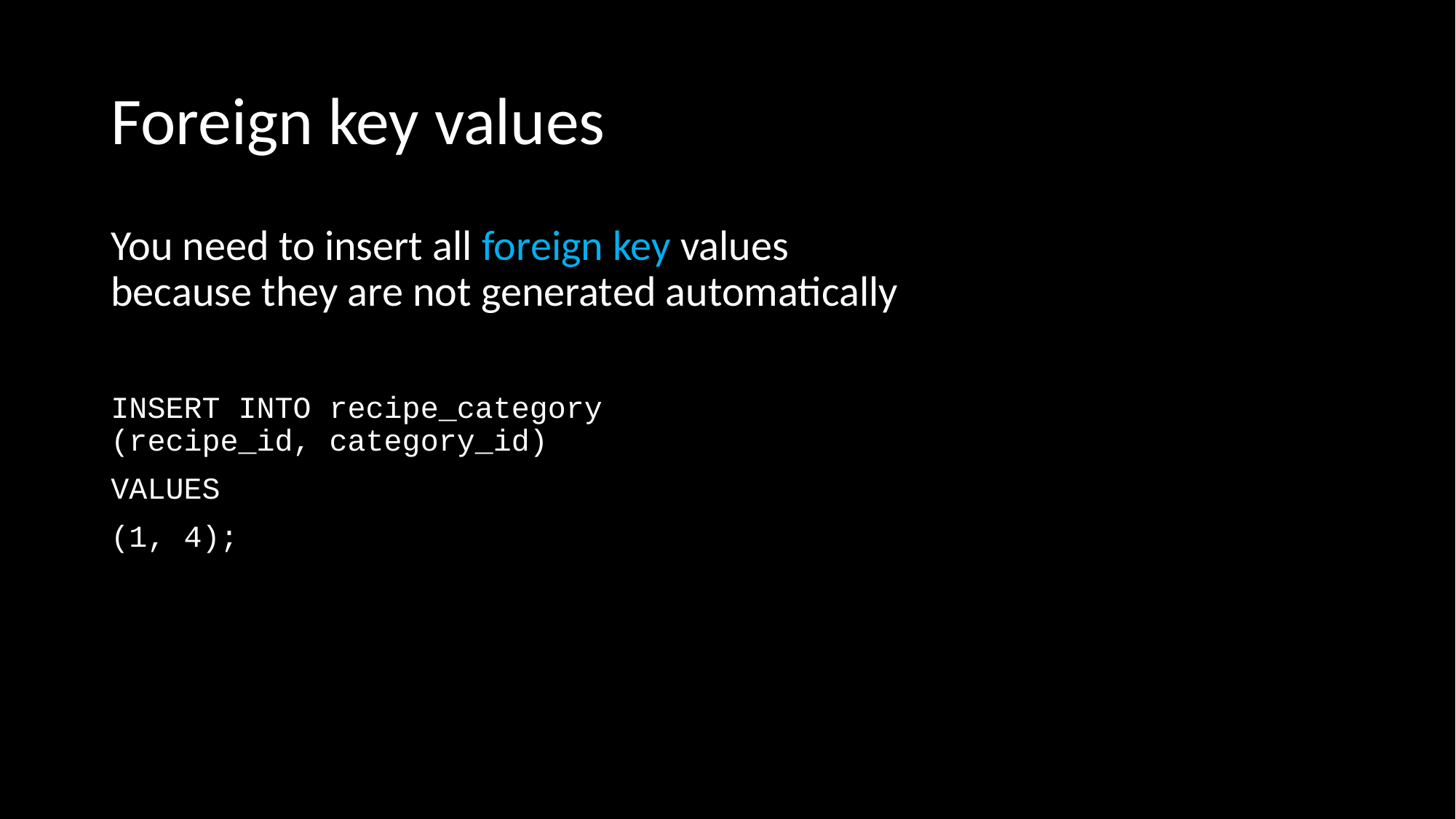

# Foreign key values
You need to insert all foreign key values because they are not generated automatically
INSERT INTO recipe_category (recipe_id, category_id)
VALUES
(1, 4);